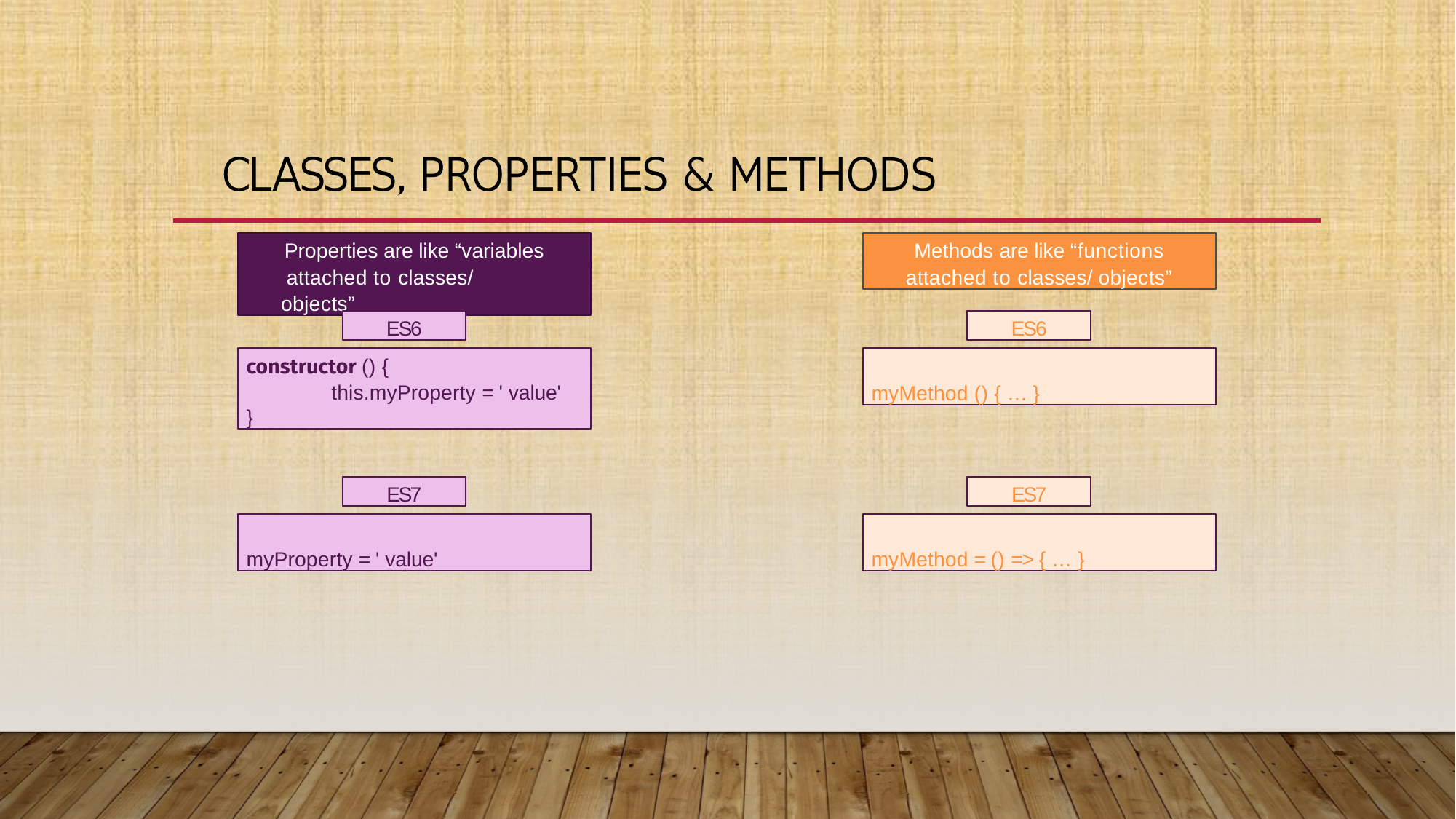

# Classes, Properties & Methods
Properties are like “variables  attached to classes/ objects”
Methods are like “functions  attached to classes/ objects”
ES6
ES6
constructor () {
this.myProperty = ' value'
}

myMethod () { … }
ES7
ES7

myProperty = ' value'

myMethod = () => { … }